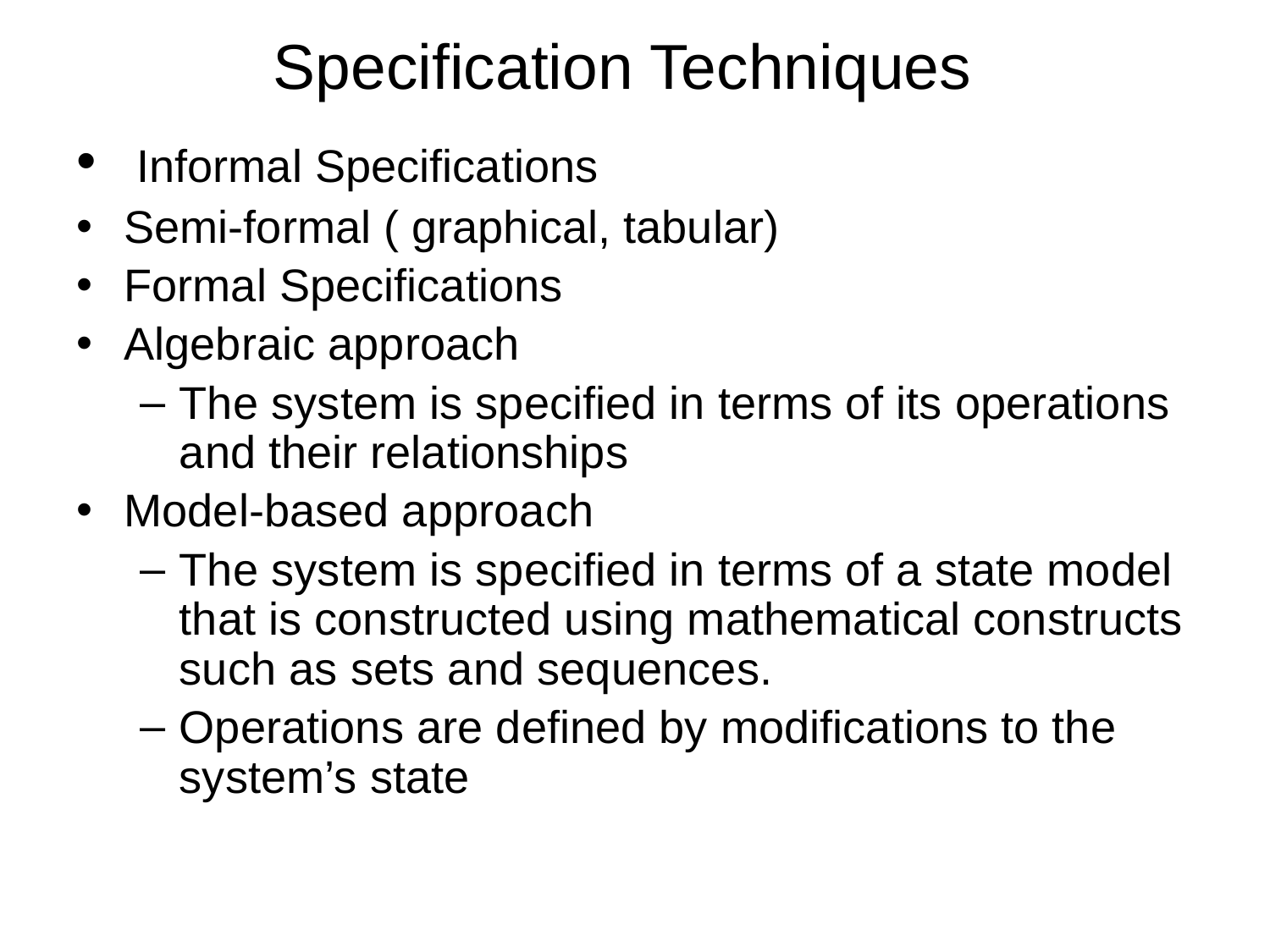

# Specification Techniques
 Informal Specifications
Semi-formal ( graphical, tabular)
Formal Specifications
Algebraic approach
The system is specified in terms of its operations and their relationships
Model-based approach
The system is specified in terms of a state model that is constructed using mathematical constructs such as sets and sequences.
Operations are defined by modifications to the system’s state